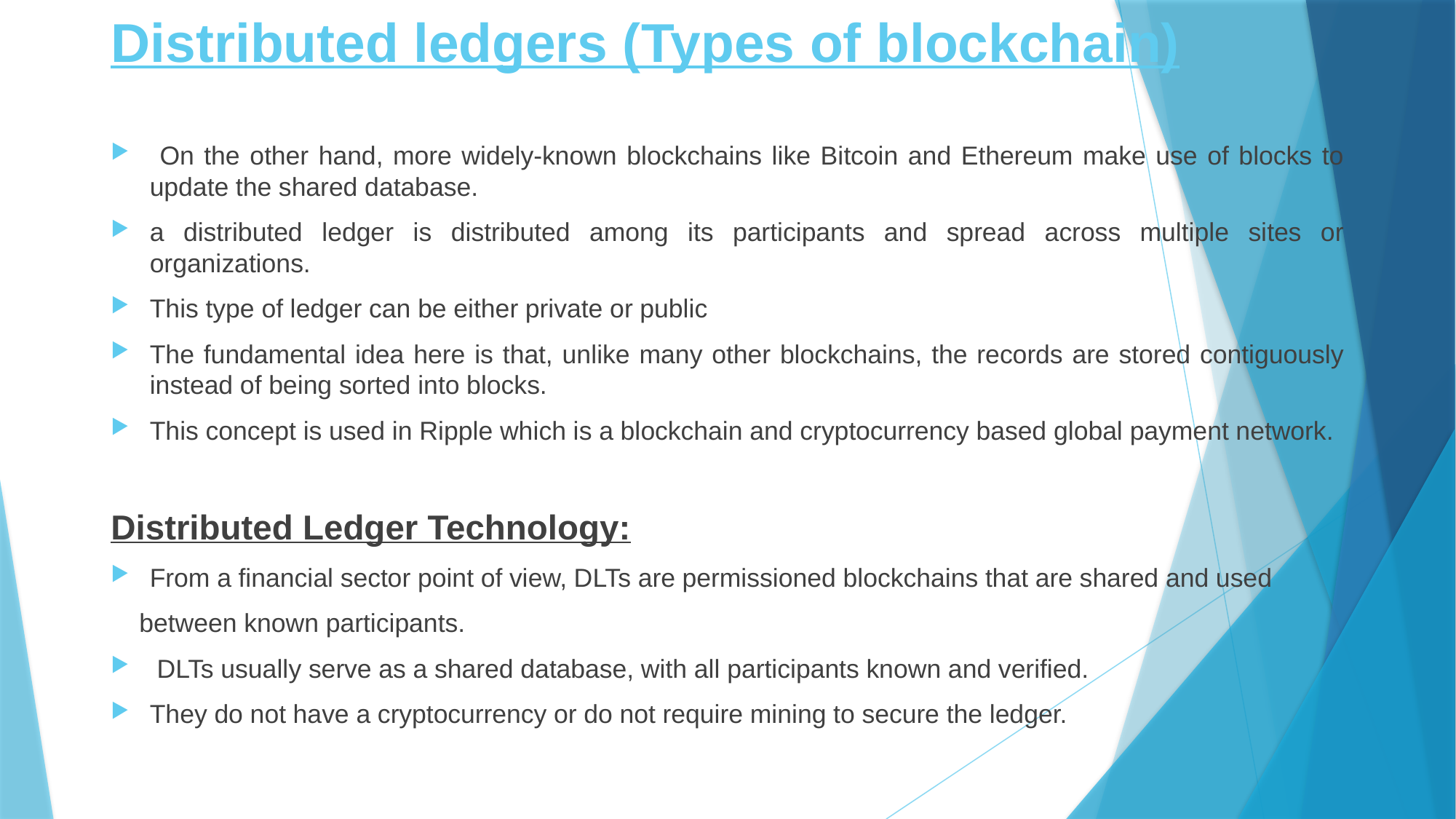

# Distributed ledgers (Types of blockchain)
 On the other hand, more widely-known blockchains like Bitcoin and Ethereum make use of blocks to update the shared database.
a distributed ledger is distributed among its participants and spread across multiple sites or organizations.
This type of ledger can be either private or public
The fundamental idea here is that, unlike many other blockchains, the records are stored contiguously instead of being sorted into blocks.
This concept is used in Ripple which is a blockchain and cryptocurrency based global payment network.

Distributed Ledger Technology:
From a financial sector point of view, DLTs are permissioned blockchains that are shared and used
    between known participants.
 DLTs usually serve as a shared database, with all participants known and verified.
They do not have a cryptocurrency or do not require mining to secure the ledger.